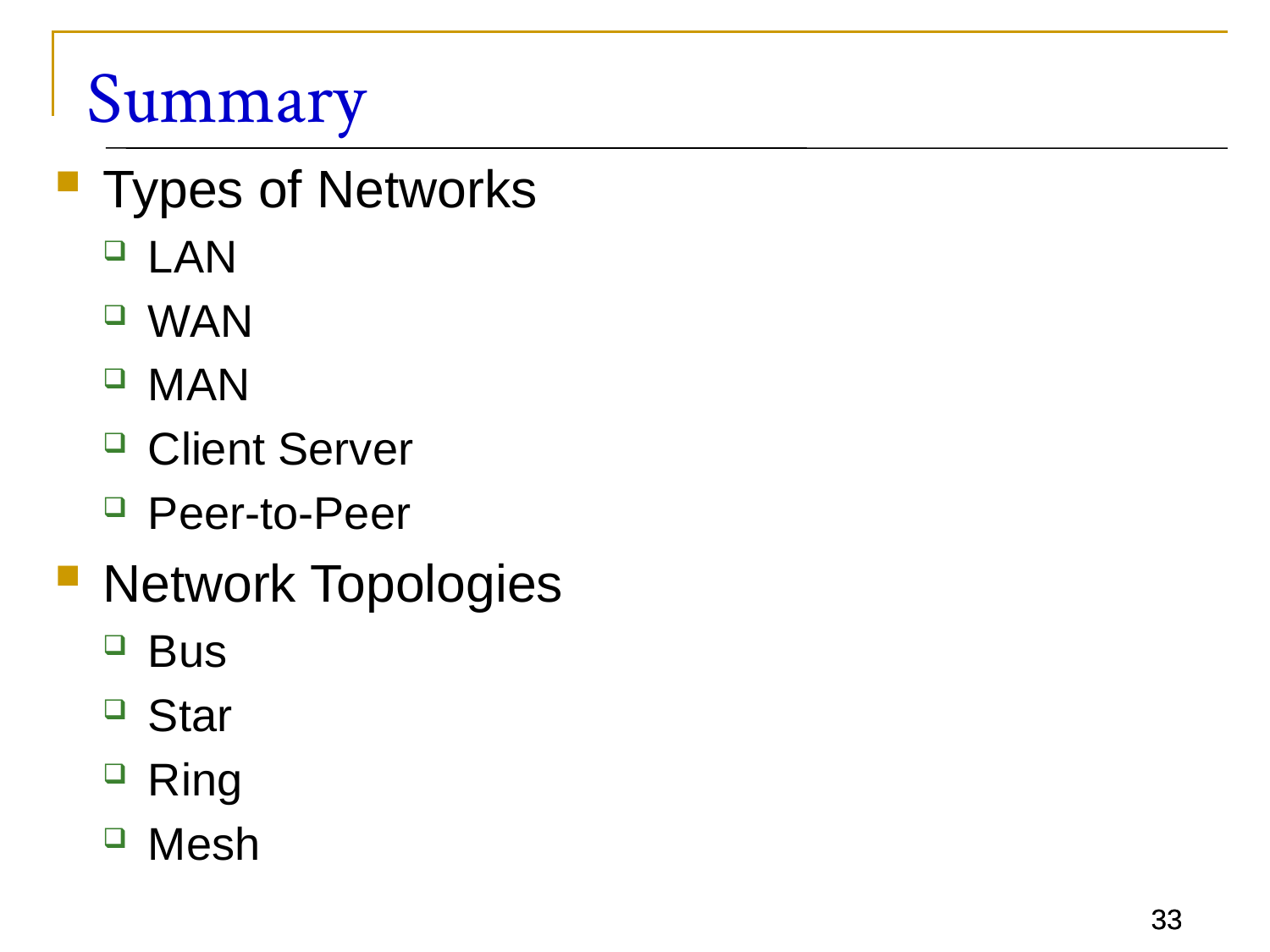

# Summary
Types of Networks
LAN
WAN
MAN
Client Server
Peer-to-Peer
Network Topologies
Bus
Star
Ring
Mesh

33